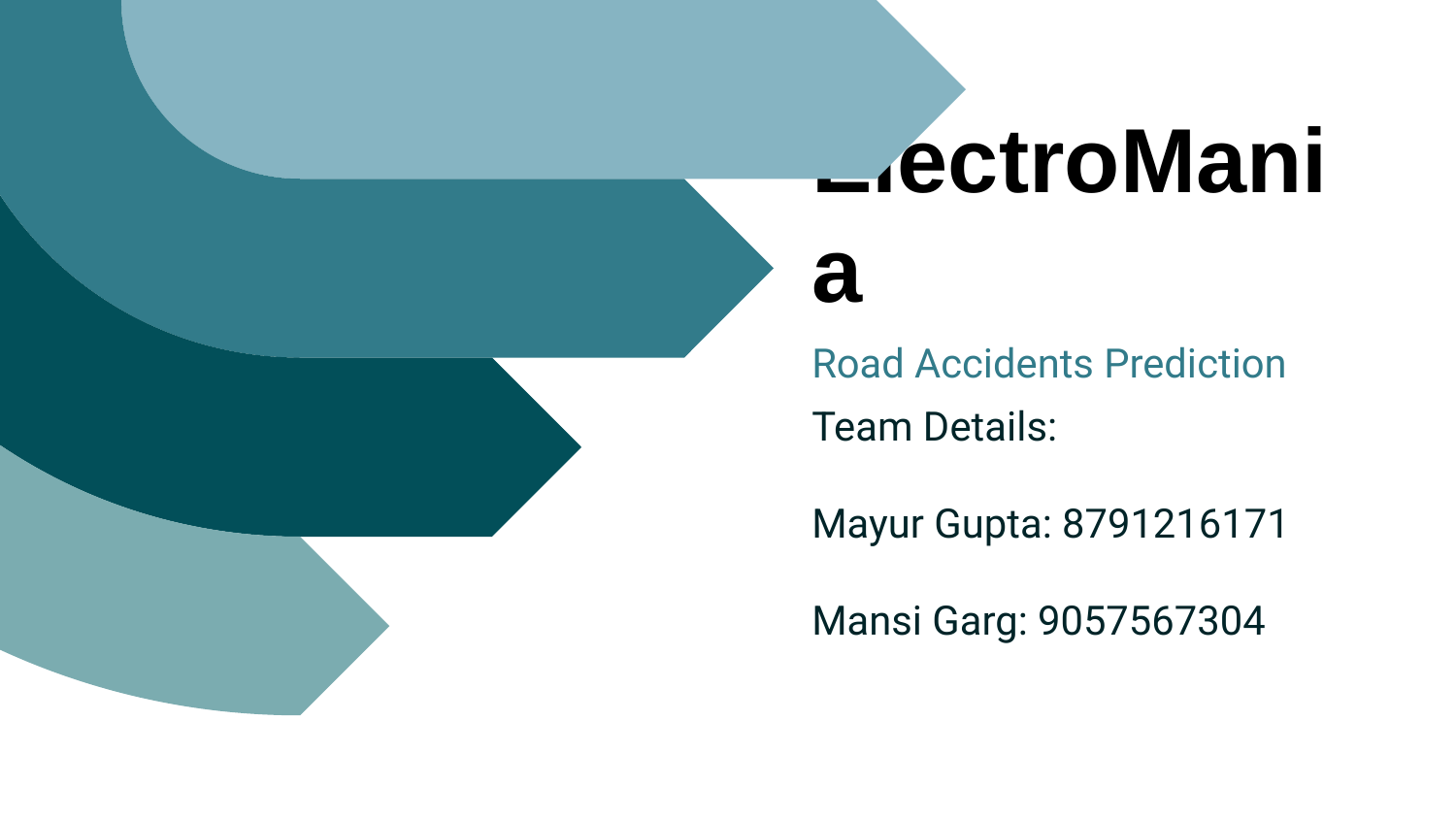

# ElectroMania
Road Accidents Prediction
Team Details:
Mayur Gupta: 8791216171
Mansi Garg: 9057567304